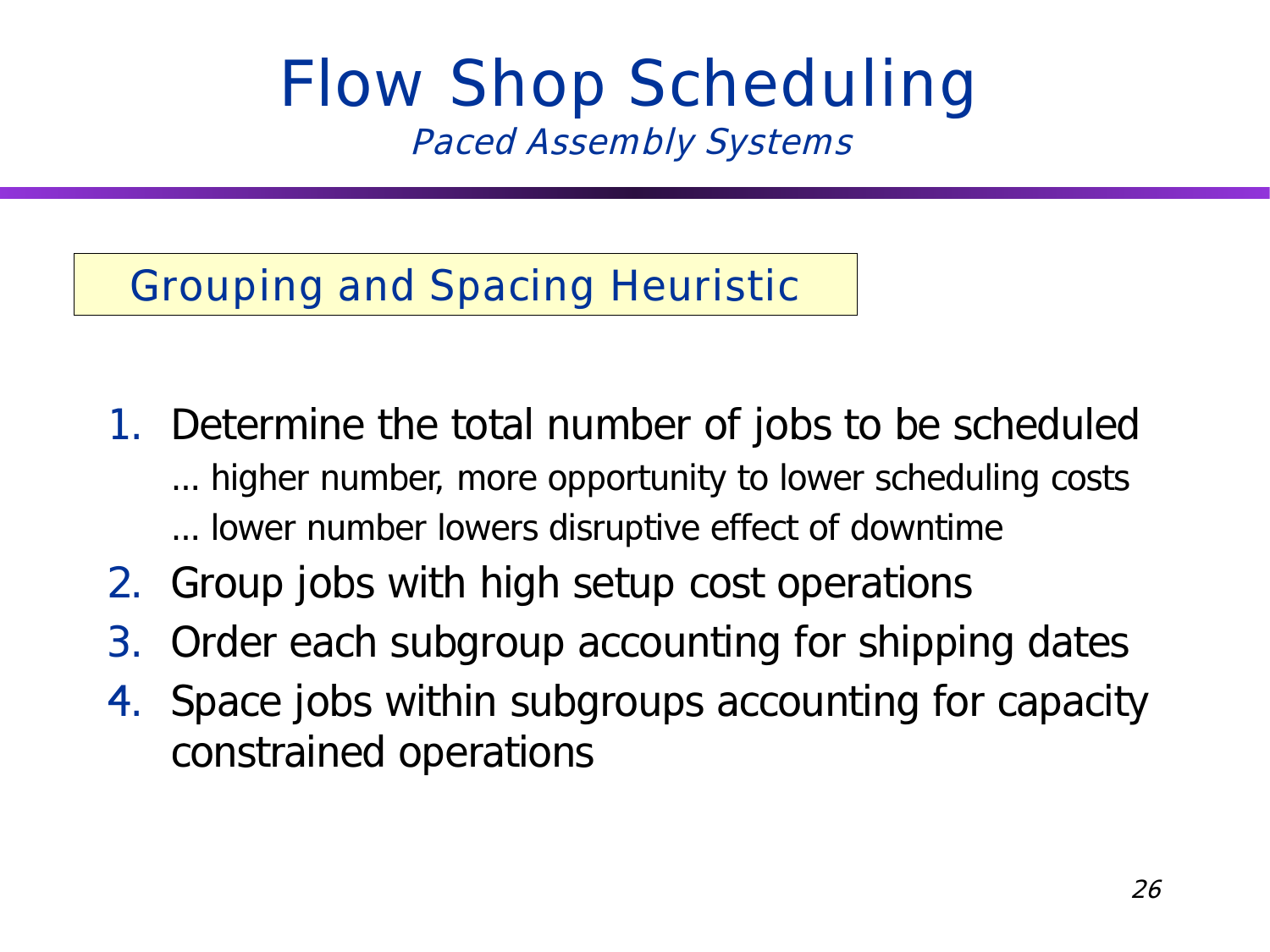

Flow Shop Scheduling
Paced Assembly Systems
# Grouping and Spacing Heuristic
Determine the total number of jobs to be scheduled
… higher number, more opportunity to lower scheduling costs
… lower number lowers disruptive effect of downtime
Group jobs with high setup cost operations
Order each subgroup accounting for shipping dates
Space jobs within subgroups accounting for capacity constrained operations
26